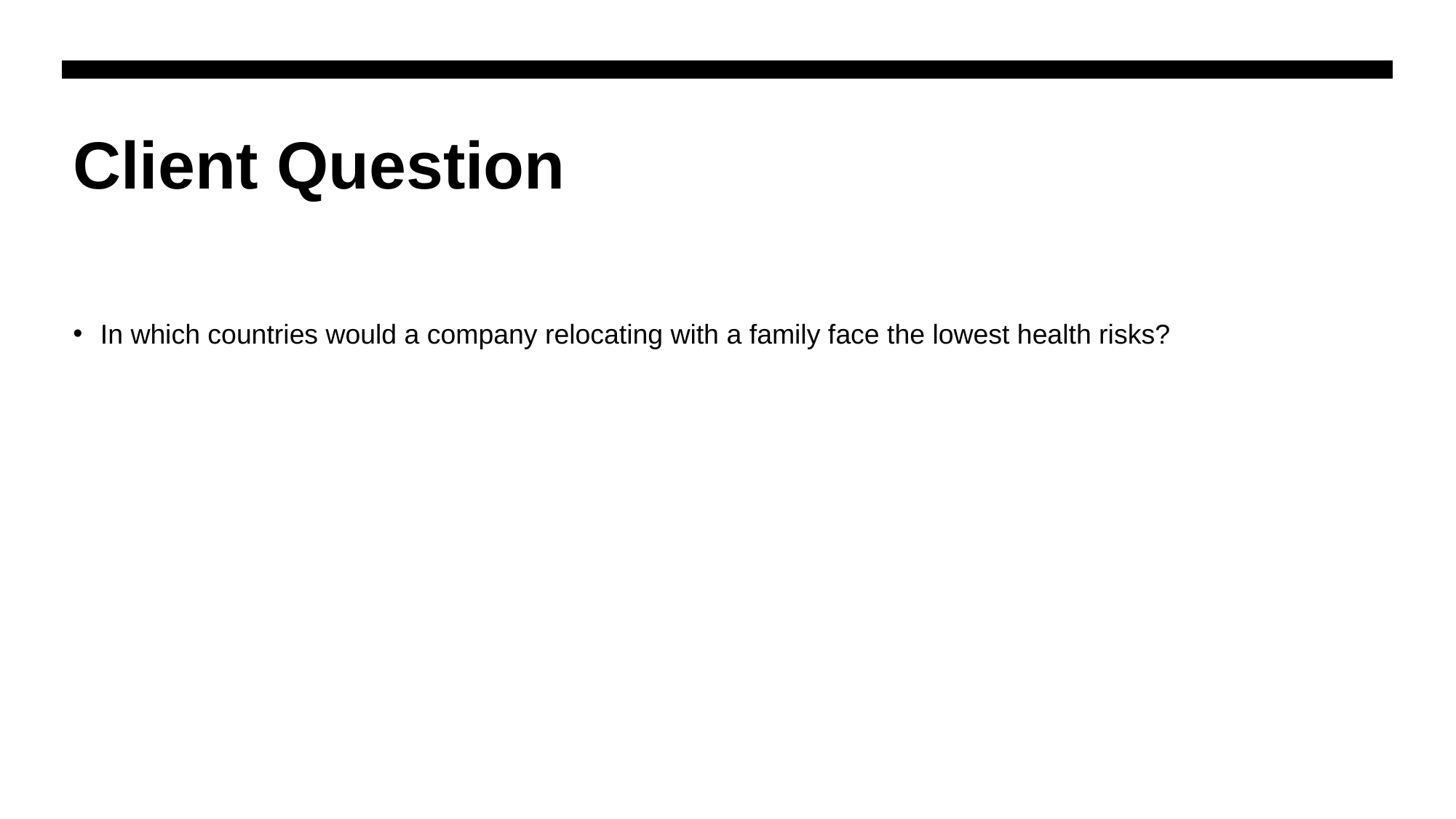

# Client Question
In which countries would a company relocating with a family face the lowest health risks?